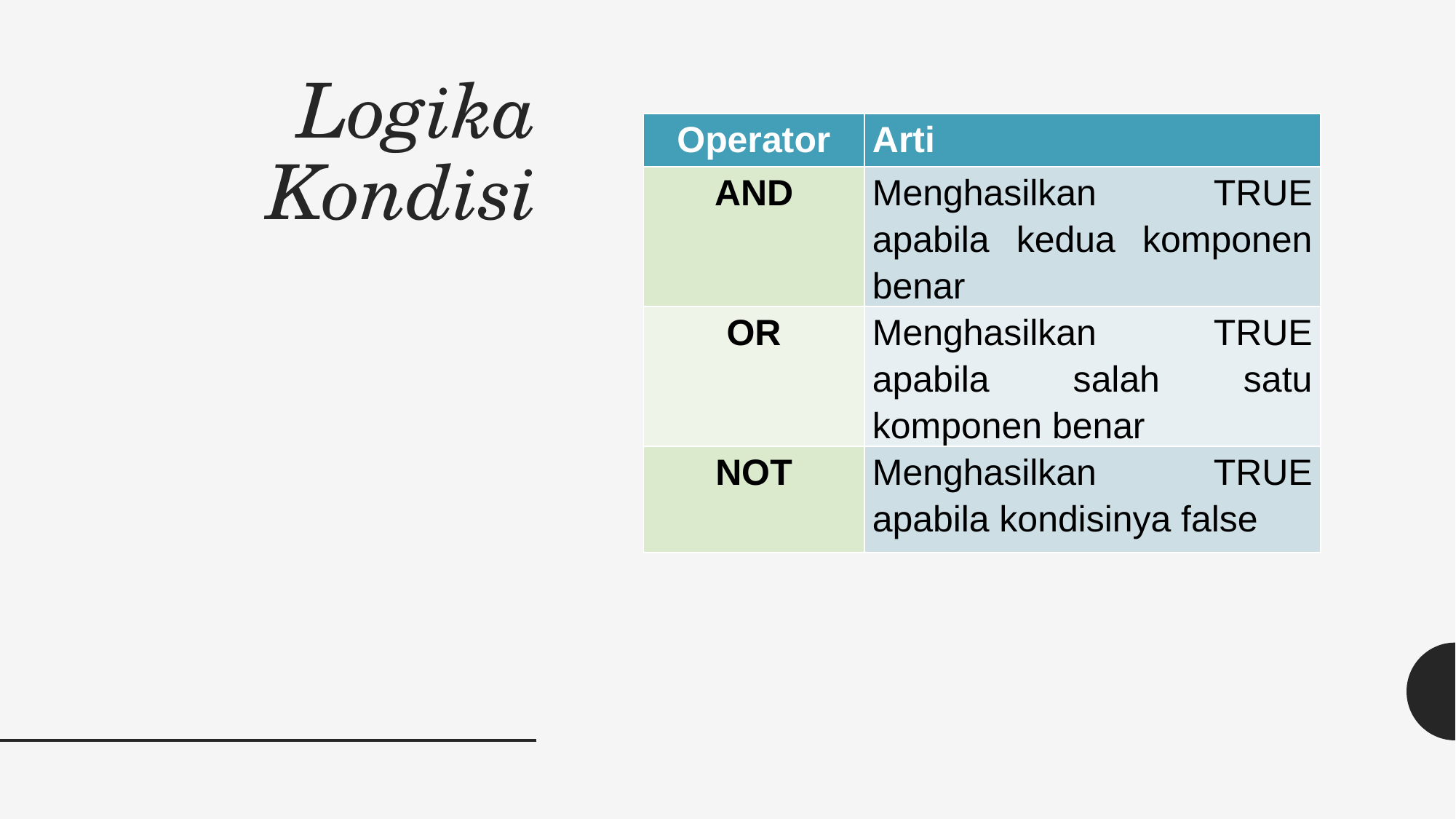

# Logika Kondisi
| Operator | Arti |
| --- | --- |
| AND | Menghasilkan TRUE apabila kedua komponen benar |
| OR | Menghasilkan TRUE apabila salah satu komponen benar |
| NOT | Menghasilkan TRUE apabila kondisinya false |